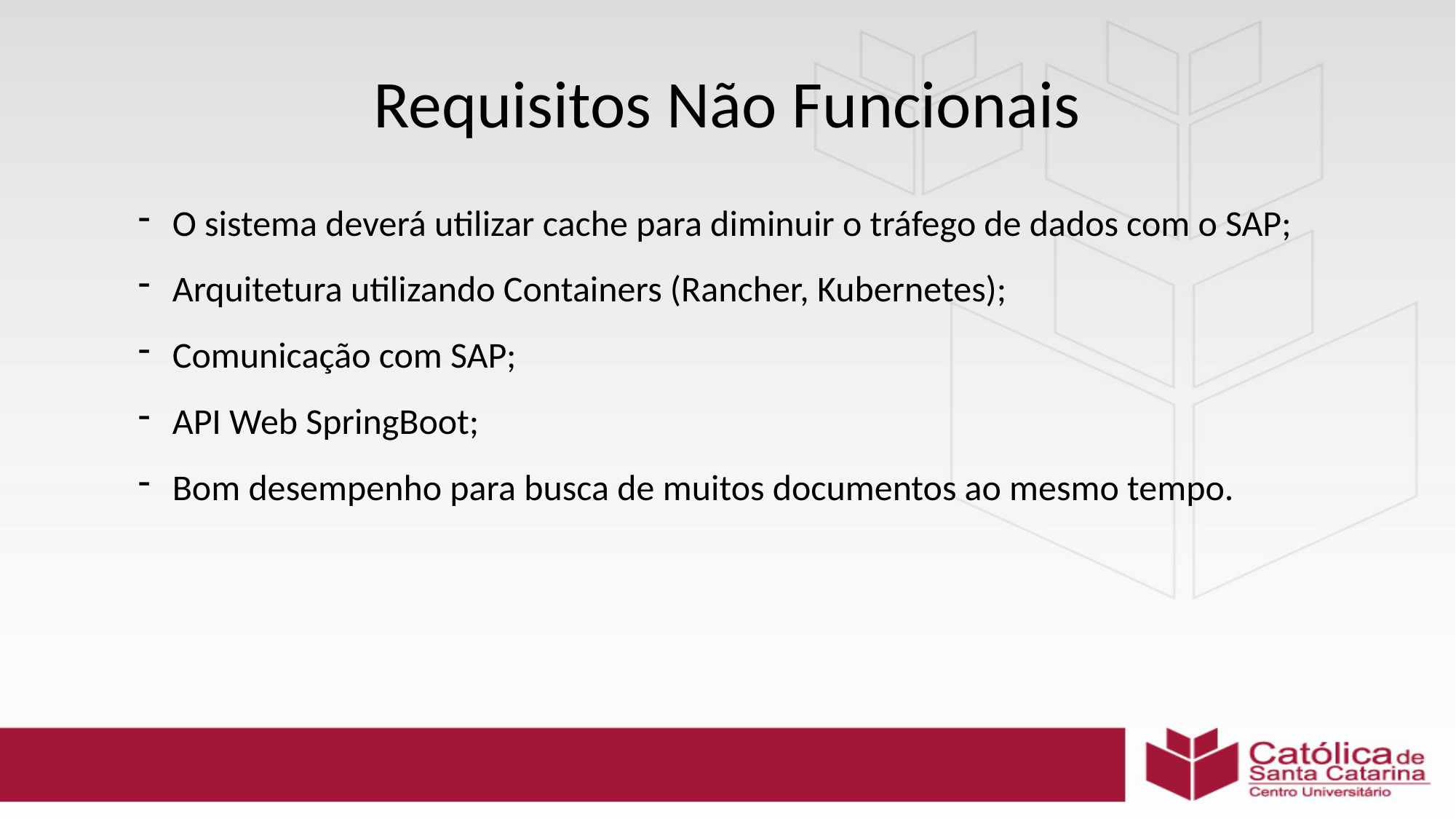

# Requisitos Não Funcionais
O sistema deverá utilizar cache para diminuir o tráfego de dados com o SAP;
Arquitetura utilizando Containers (Rancher, Kubernetes);
Comunicação com SAP;
API Web SpringBoot;
Bom desempenho para busca de muitos documentos ao mesmo tempo.